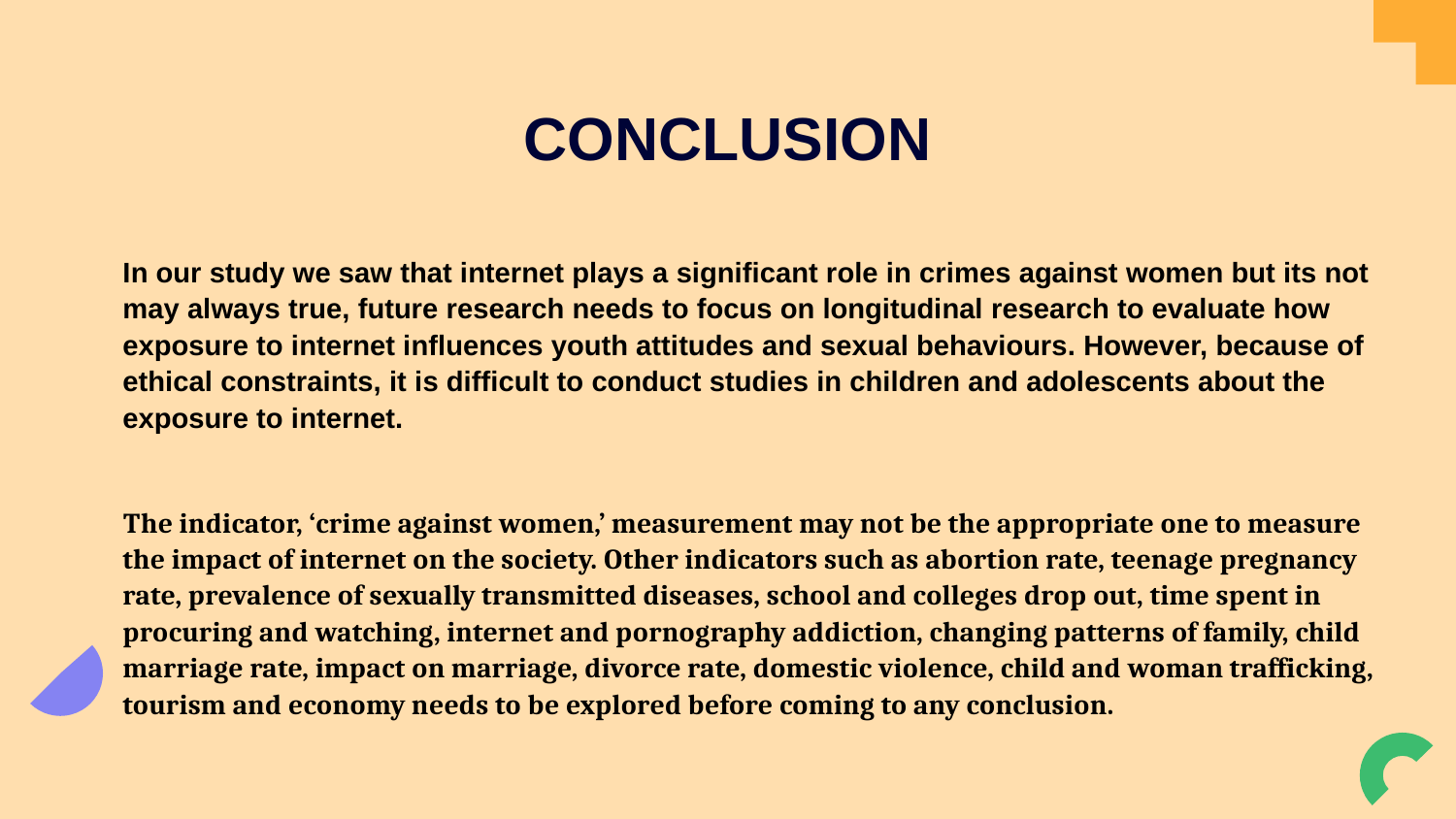

# CONCLUSION

In our study we saw that internet plays a significant role in crimes against women but its not may always true, future research needs to focus on longitudinal research to evaluate how exposure to internet influences youth attitudes and sexual behaviours. However, because of ethical constraints, it is difficult to conduct studies in children and adolescents about the exposure to internet.

The indicator, ‘crime against women,’ measurement may not be the appropriate one to measure the impact of internet on the society. Other indicators such as abortion rate, teenage pregnancy rate, prevalence of sexually transmitted diseases, school and colleges drop out, time spent in procuring and watching, internet and pornography addiction, changing patterns of family, child marriage rate, impact on marriage, divorce rate, domestic violence, child and woman trafficking, tourism and economy needs to be explored before coming to any conclusion.